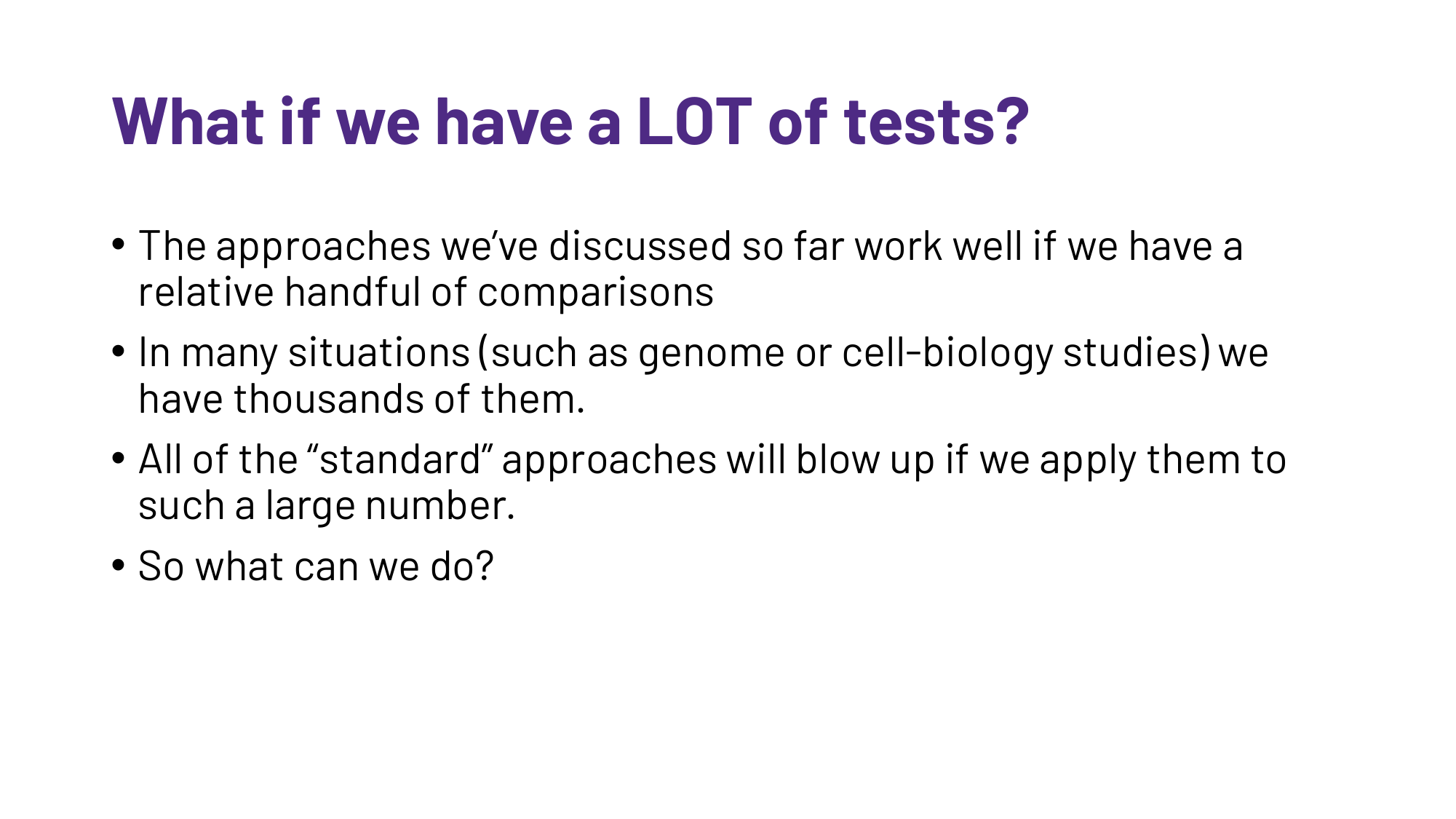

# What if we have a LOT of tests?
The approaches we’ve discussed so far work well if we have a relative handful of comparisons
In many situations (such as genome or cell-biology studies) we have thousands of them.
All of the “standard” approaches will blow up if we apply them to such a large number.
So what can we do?